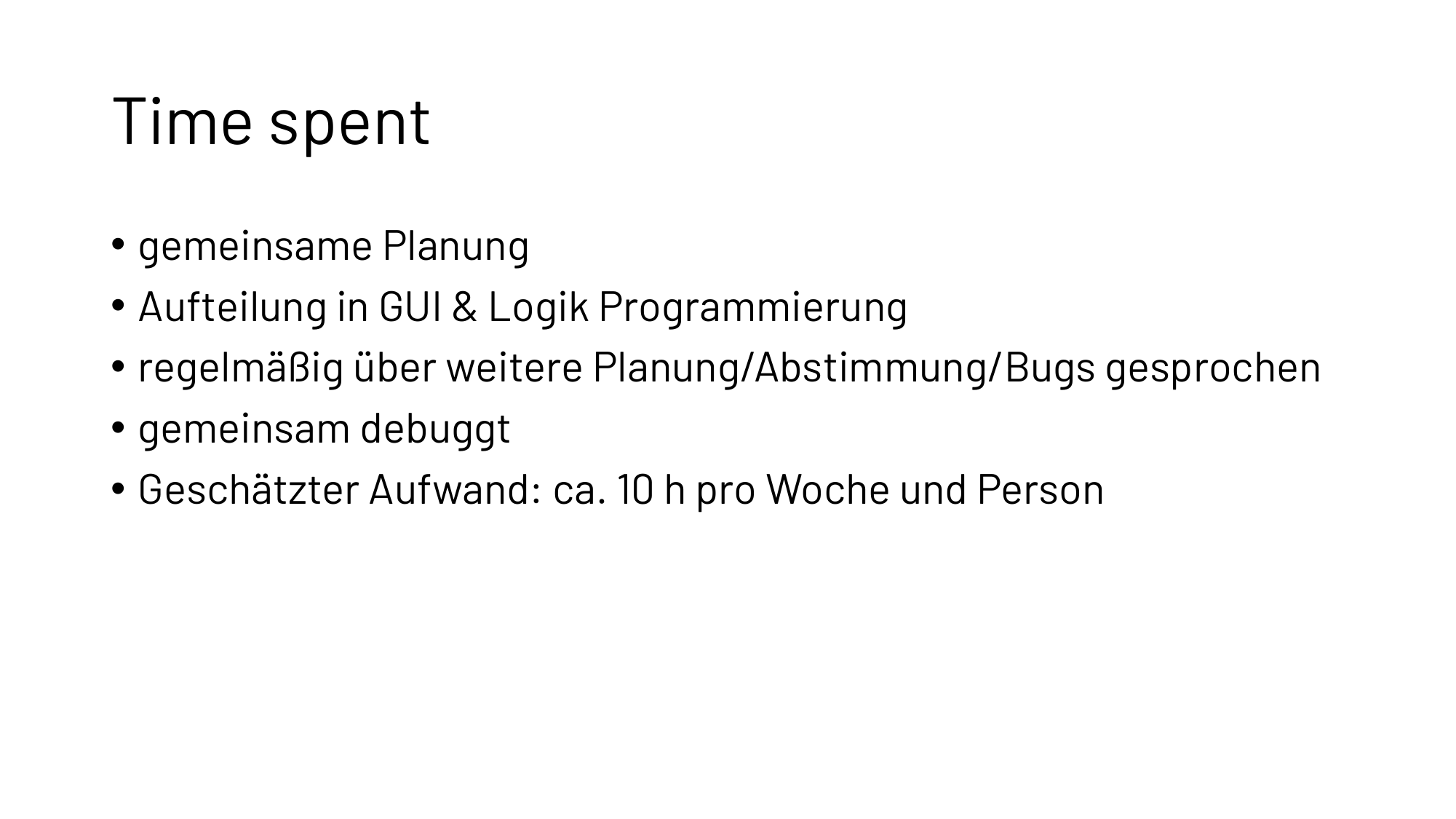

# Time spent
gemeinsame Planung
Aufteilung in GUI & Logik Programmierung
regelmäßig über weitere Planung/Abstimmung/Bugs gesprochen
gemeinsam debuggt
Geschätzter Aufwand: ca. 10 h pro Woche und Person